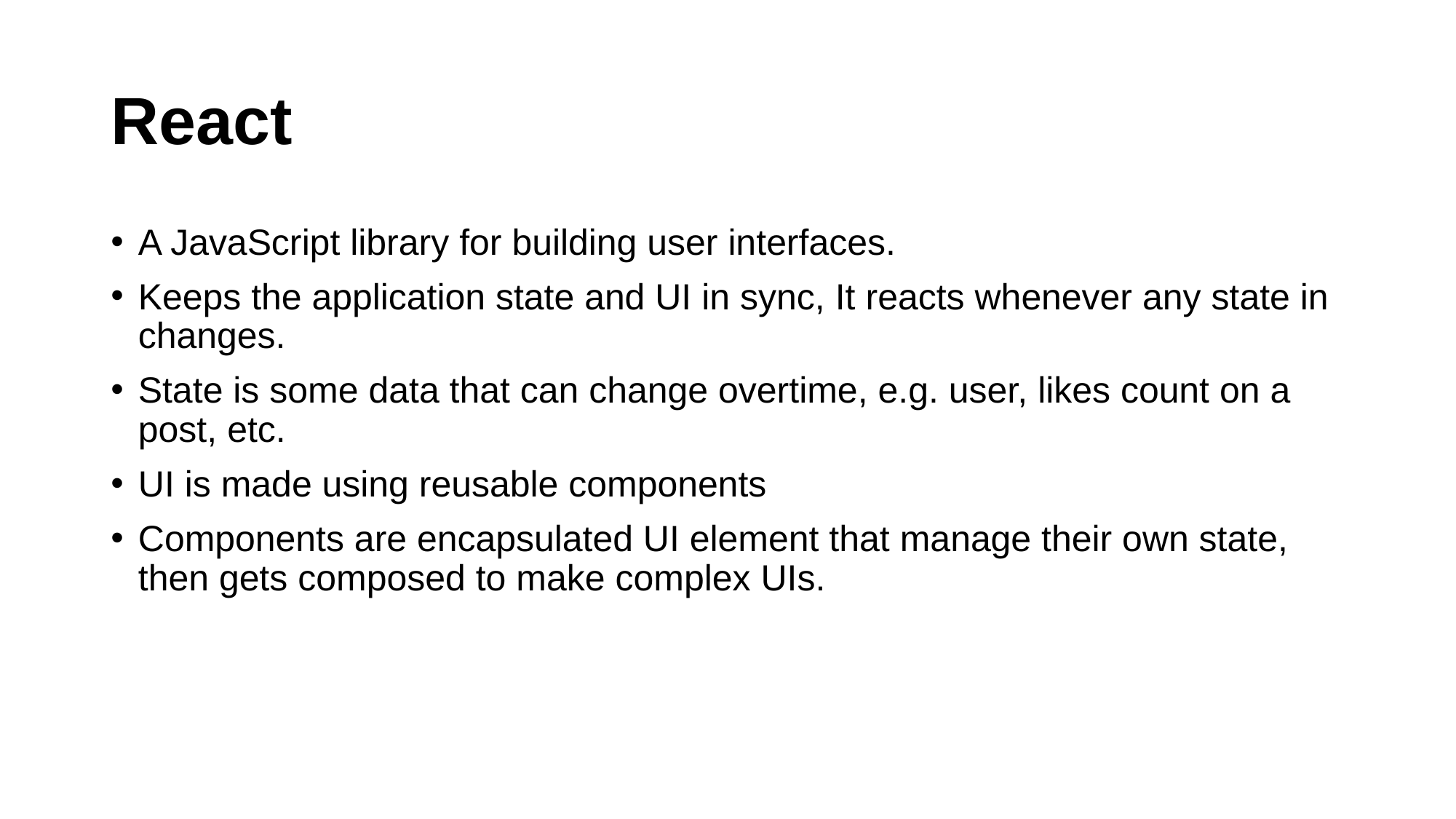

# React
A JavaScript library for building user interfaces.
Keeps the application state and UI in sync, It reacts whenever any state in changes.
State is some data that can change overtime, e.g. user, likes count on a post, etc.
UI is made using reusable components
Components are encapsulated UI element that manage their own state, then gets composed to make complex UIs.